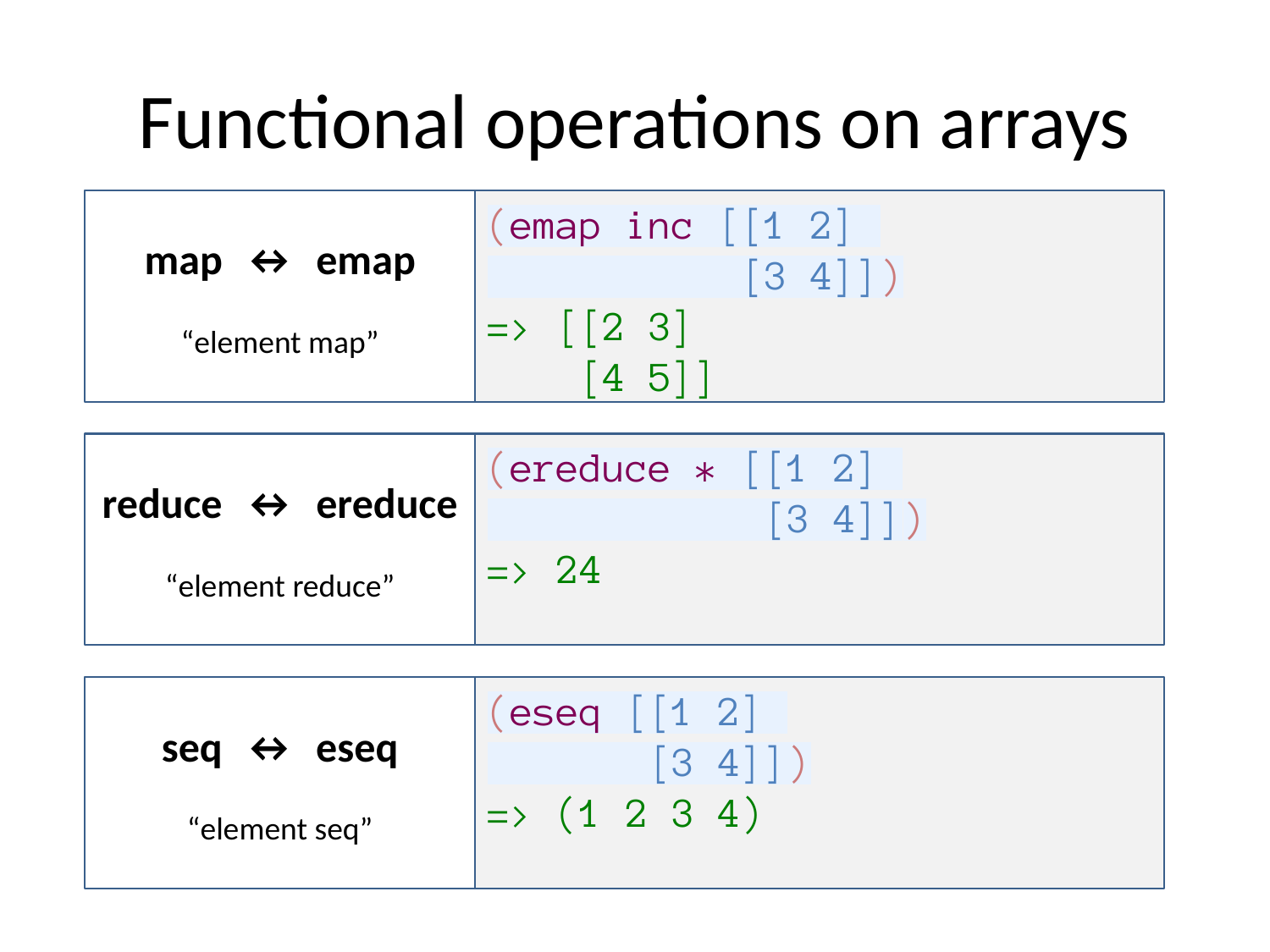

# Functional operations on arrays
map  ↔  emap

“element map”
(emap inc [[1 2]
           [3 4]])
=> [[2 3]
    [4 5]]
reduce  ↔  ereduce

“element reduce”
(ereduce * [[1 2]
            [3 4]])
=> 24
seq  ↔  eseq

“element seq”
(eseq [[1 2]
       [3 4]])
=> (1 2 3 4)